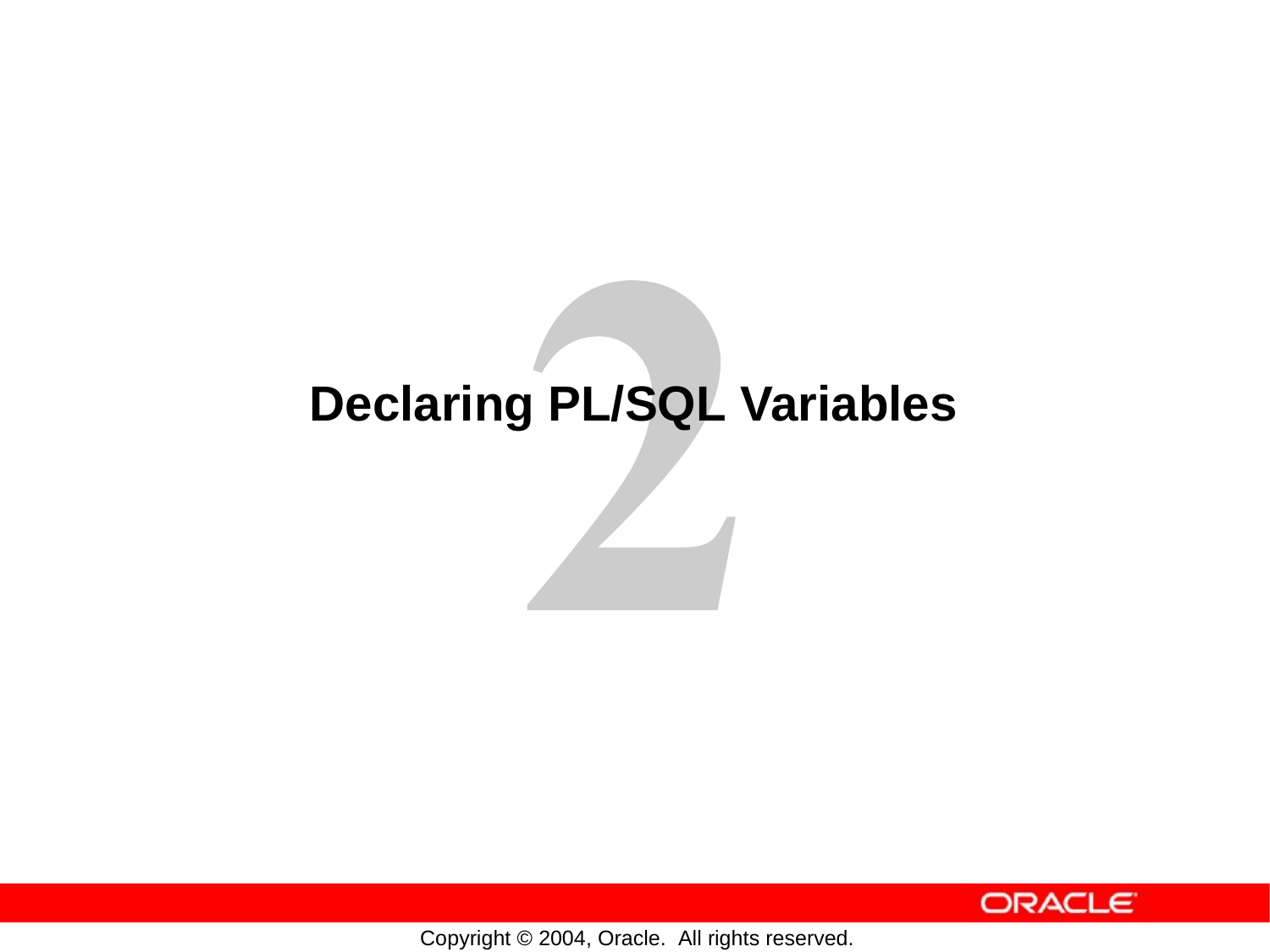

Declaring
PL/SQL
Variables

Copyright © 2004, Oracle.  All rights reserved.